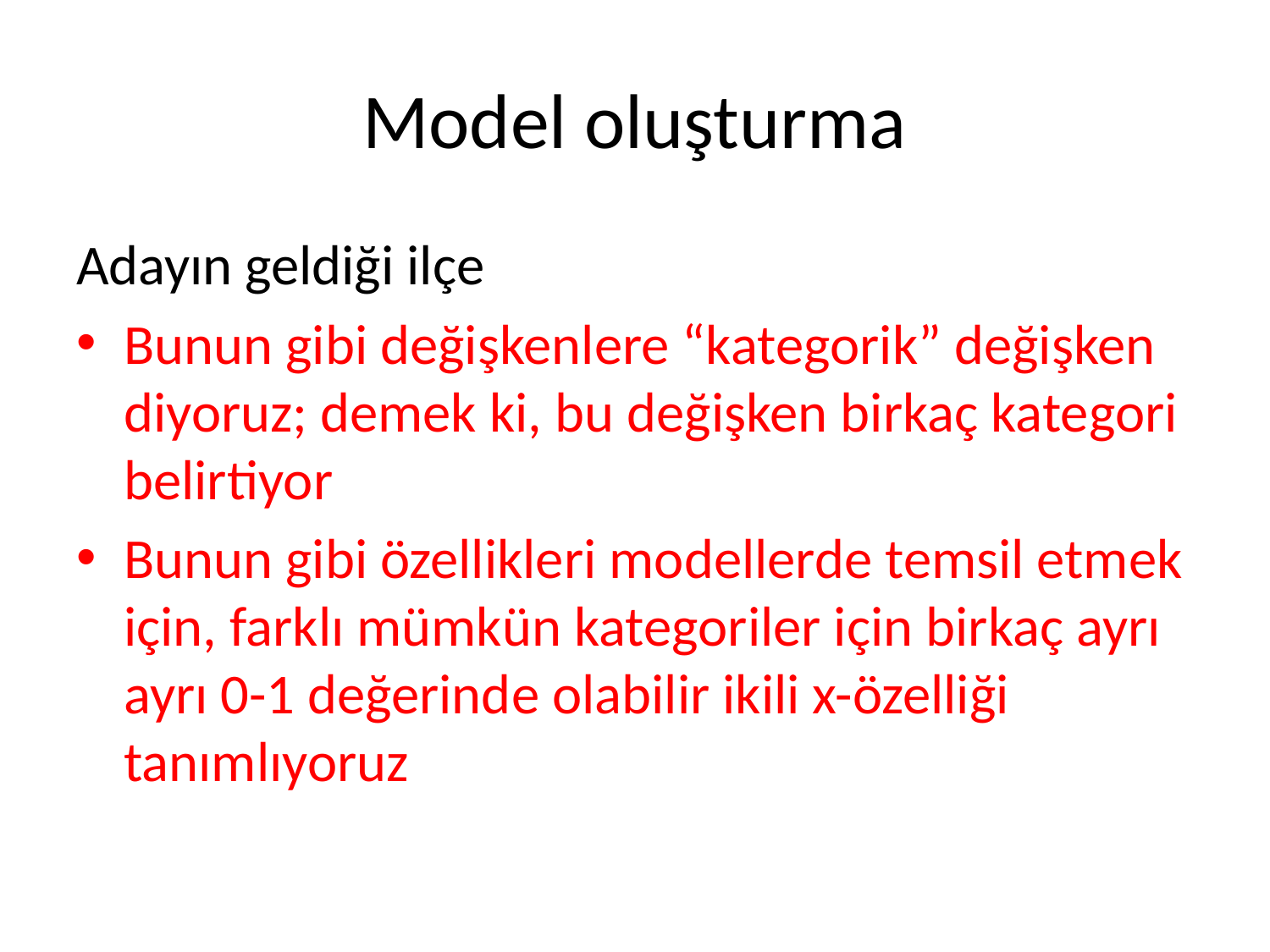

# Model oluşturma
Adayın geldiği ilçe
Bunun gibi değişkenlere “kategorik” değişken diyoruz; demek ki, bu değişken birkaç kategori belirtiyor
Bunun gibi özellikleri modellerde temsil etmek için, farklı mümkün kategoriler için birkaç ayrı ayrı 0-1 değerinde olabilir ikili x-özelliği tanımlıyoruz